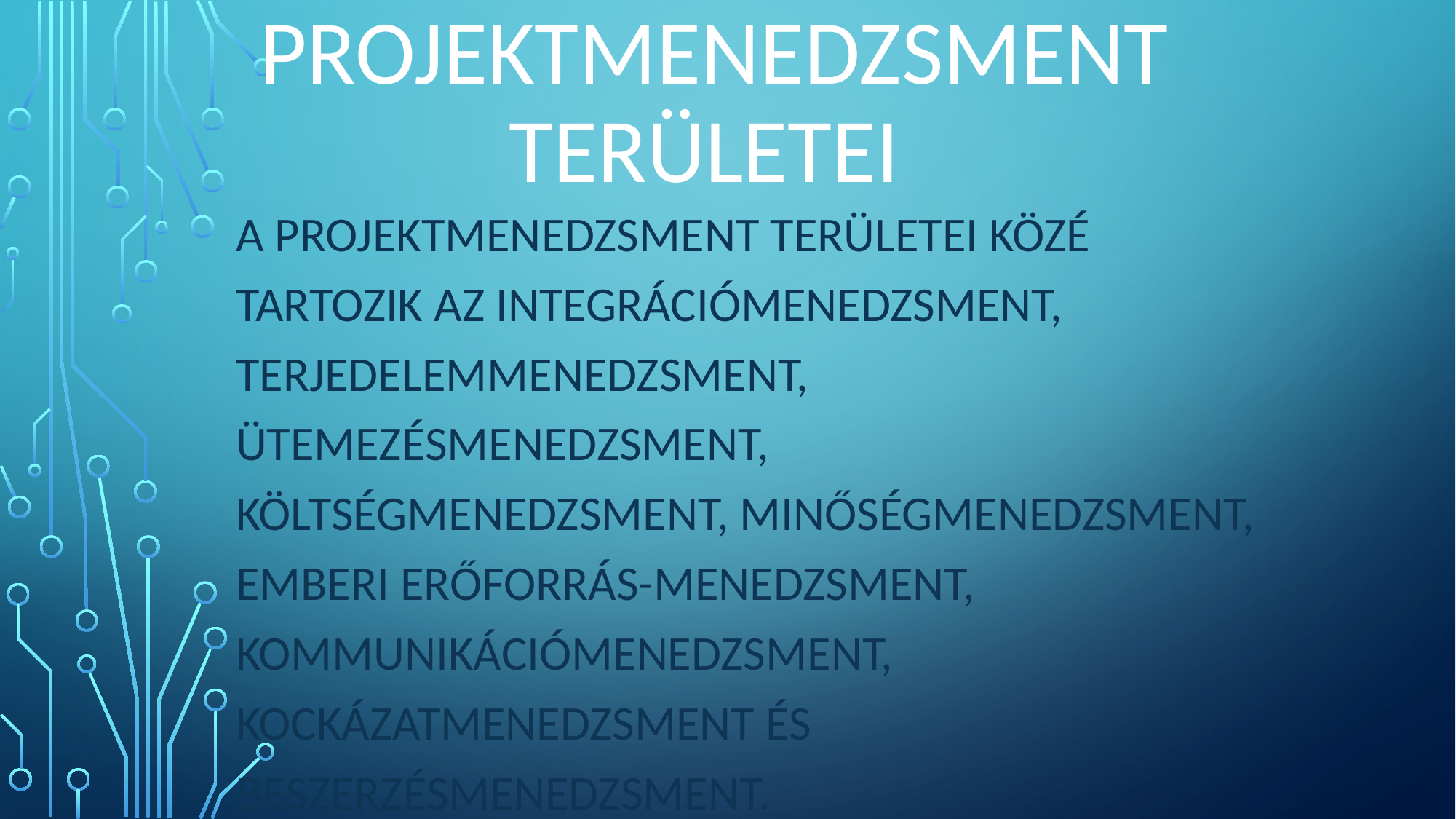

# Projektmenedzsment Területei
A projektmenedzsment területei közé tartozik az integrációmenedzsment, terjedelemmenedzsment, ütemezésmenedzsment, költségmenedzsment, minőségmenedzsment, emberi erőforrás-menedzsment, kommunikációmenedzsment, kockázatmenedzsment és beszerzésmenedzsment.